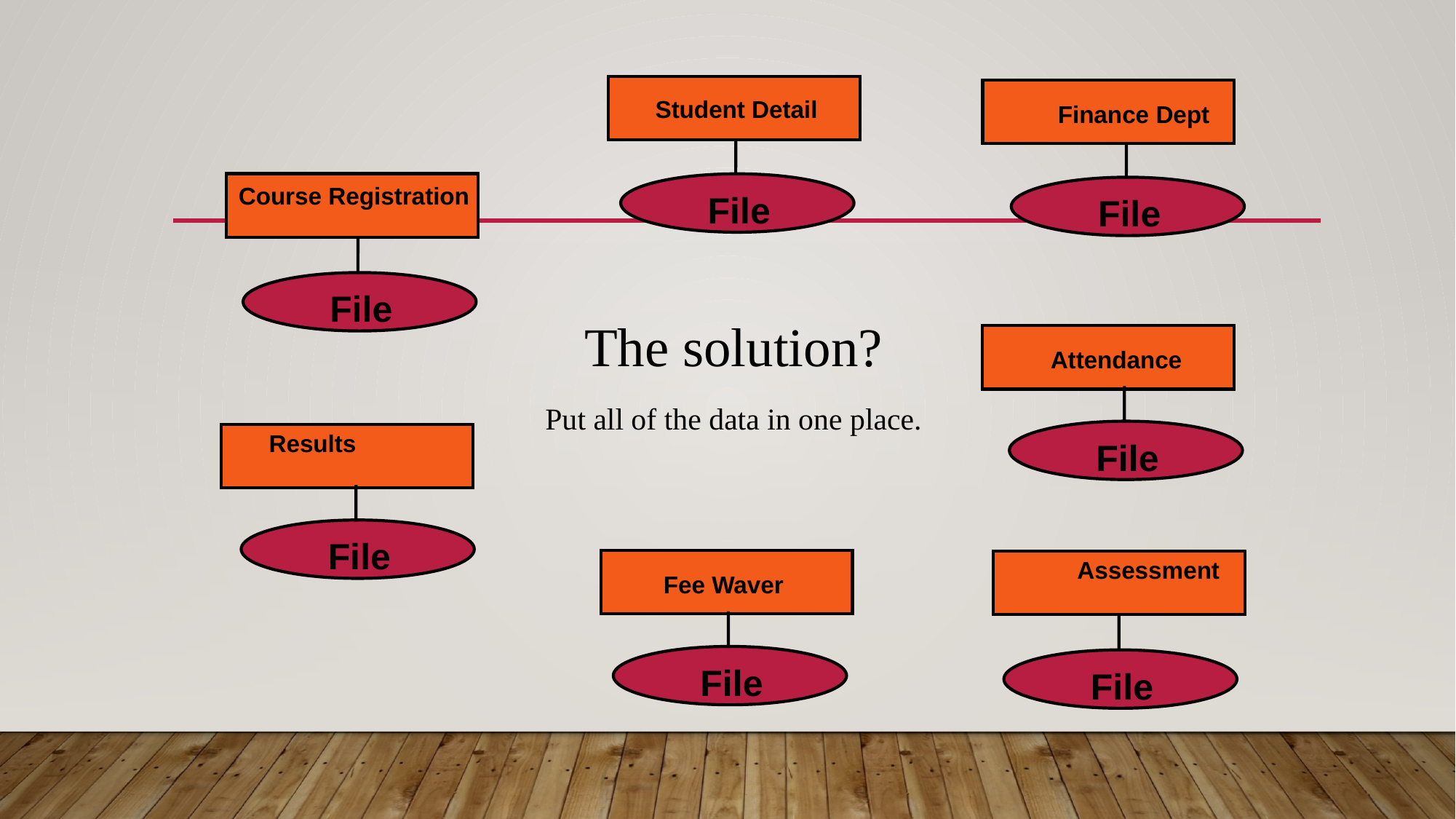

Student Detail
Finance Dept

Course Registration

File
File

File
The solution?
Put all of the data in one place.

Attendance

Results

File

File
Assessment

Fee Waver

File
File